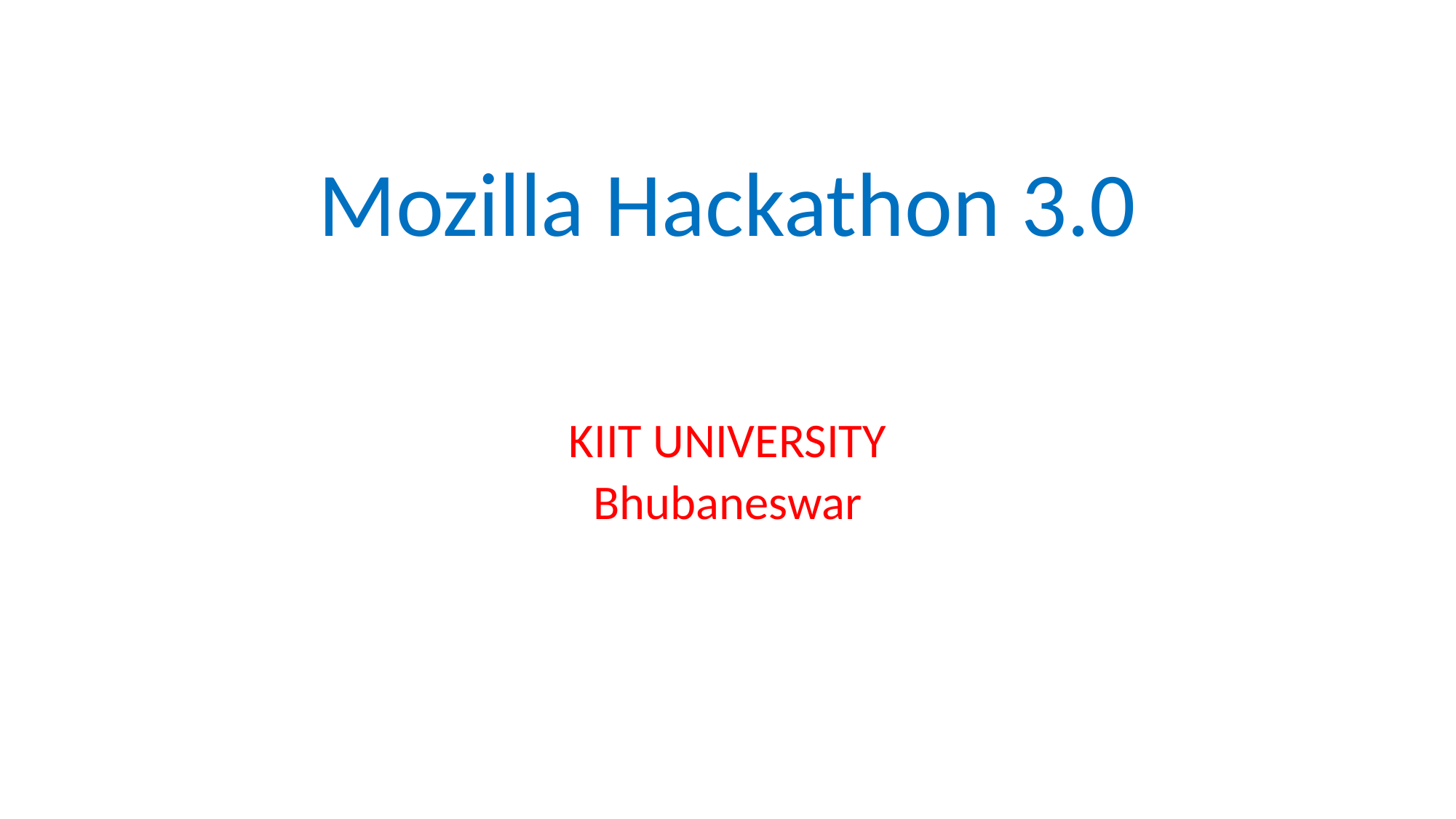

# Mozilla Hackathon 3.0

KIIT UNIVERSITY
Bhubaneswar